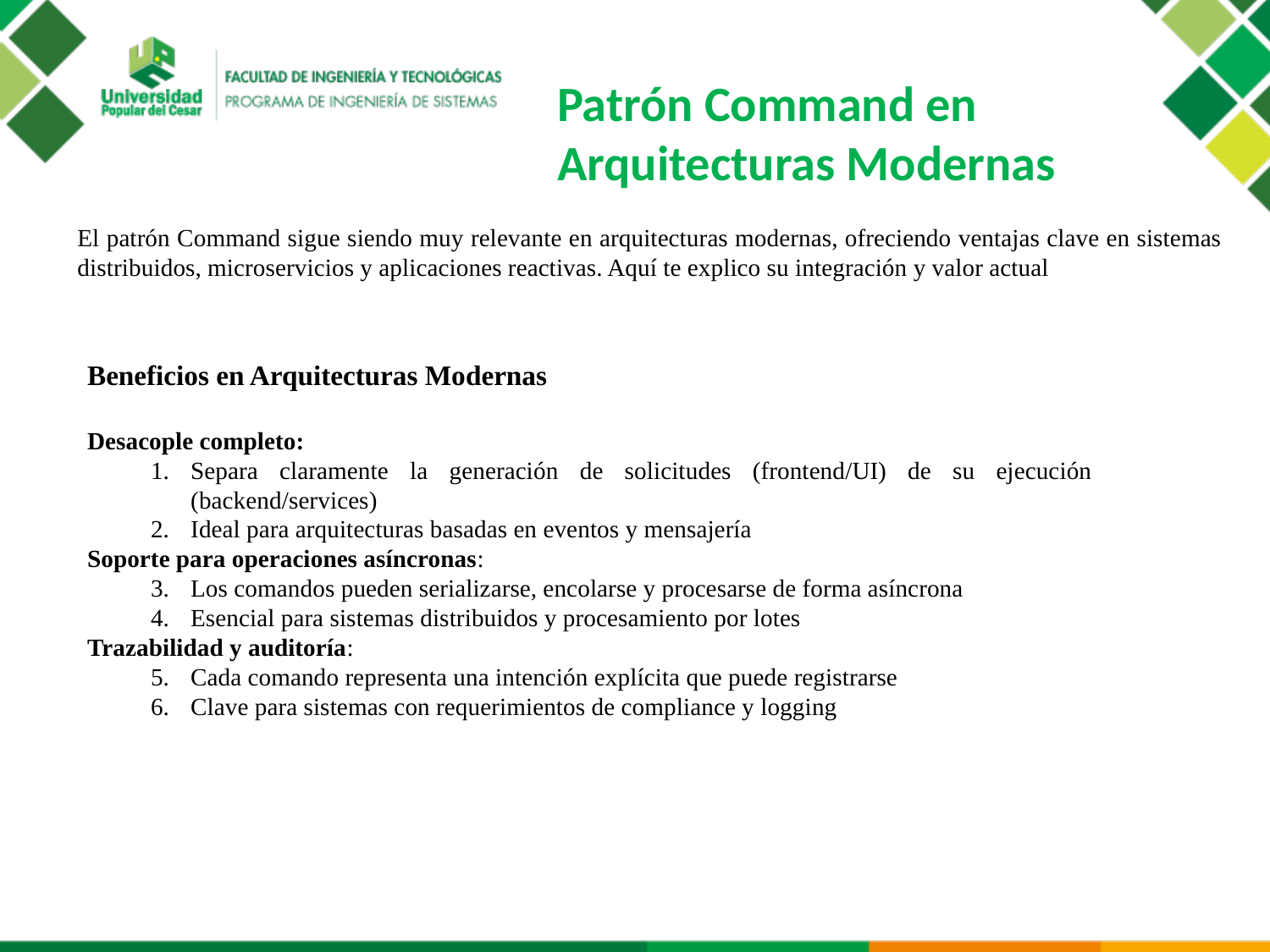

Patrón Command en Arquitecturas Modernas
El patrón Command sigue siendo muy relevante en arquitecturas modernas, ofreciendo ventajas clave en sistemas distribuidos, microservicios y aplicaciones reactivas. Aquí te explico su integración y valor actual
Beneficios en Arquitecturas Modernas

Desacople completo:
Separa claramente la generación de solicitudes (frontend/UI) de su ejecución (backend/services)
Ideal para arquitecturas basadas en eventos y mensajería
Soporte para operaciones asíncronas:
Los comandos pueden serializarse, encolarse y procesarse de forma asíncrona
Esencial para sistemas distribuidos y procesamiento por lotes
Trazabilidad y auditoría:
Cada comando representa una intención explícita que puede registrarse
Clave para sistemas con requerimientos de compliance y logging